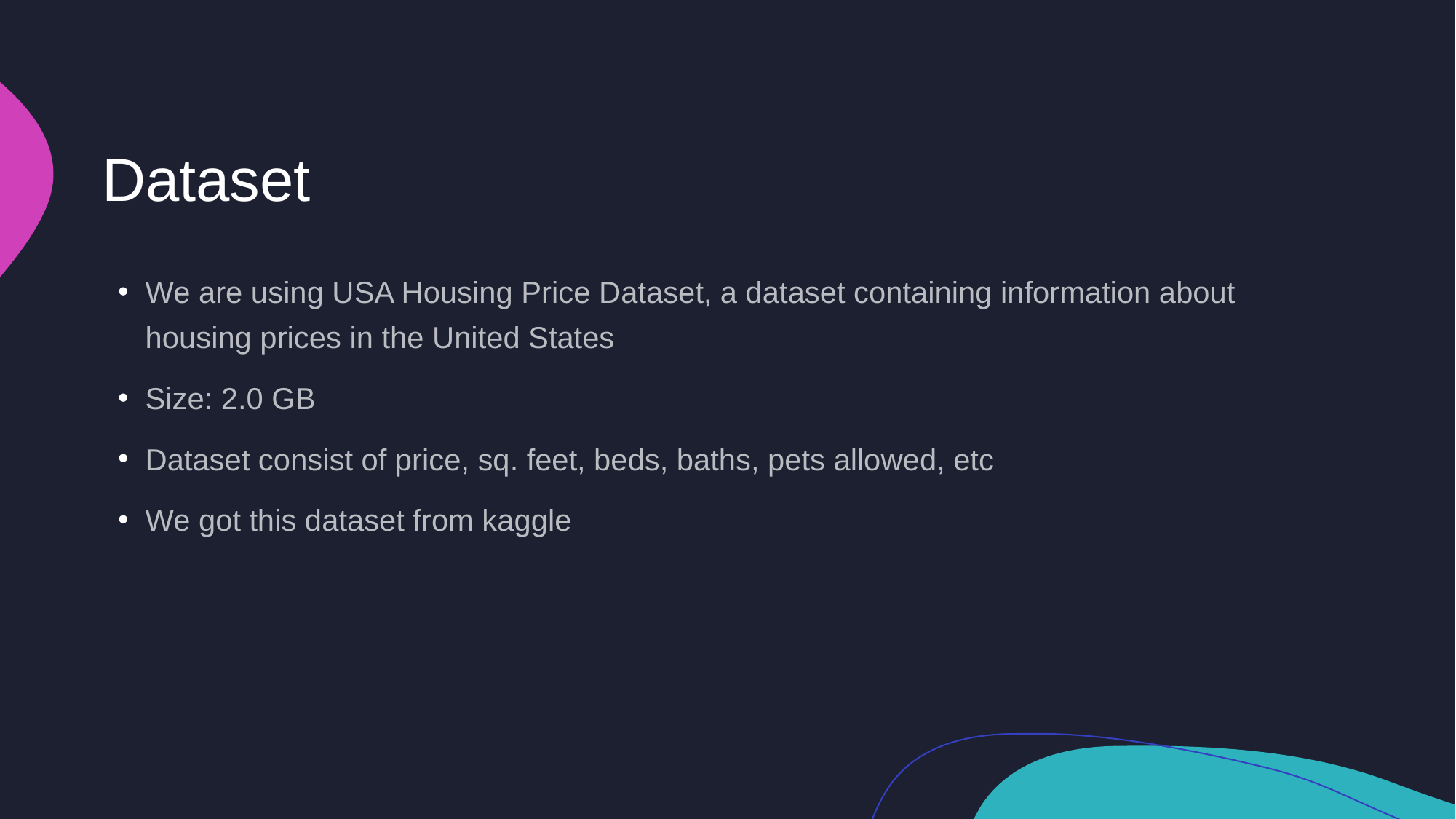

# Dataset
We are using USA Housing Price Dataset, a dataset containing information about housing prices in the United States
Size: 2.0 GB
Dataset consist of price, sq. feet, beds, baths, pets allowed, etc
We got this dataset from kaggle